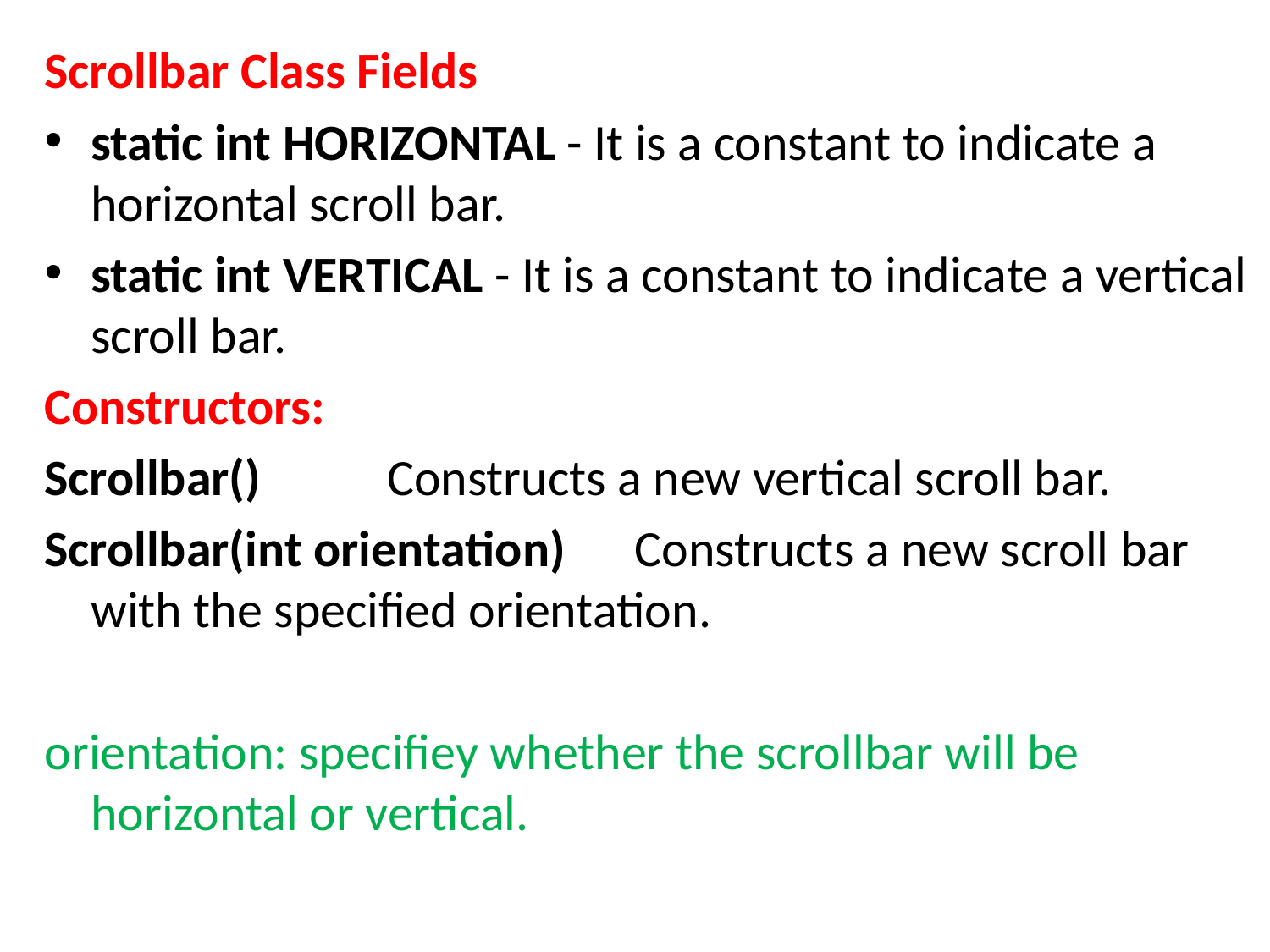

Scrollbar Class Fields
static int HORIZONTAL - It is a constant to indicate a horizontal scroll bar.
static int VERTICAL - It is a constant to indicate a vertical scroll bar.
Constructors:
Scrollbar()           Constructs a new vertical scroll bar.
Scrollbar(int orientation)      Constructs a new scroll bar with the specified orientation.

orientation: specifiey whether the scrollbar will be horizontal or vertical.